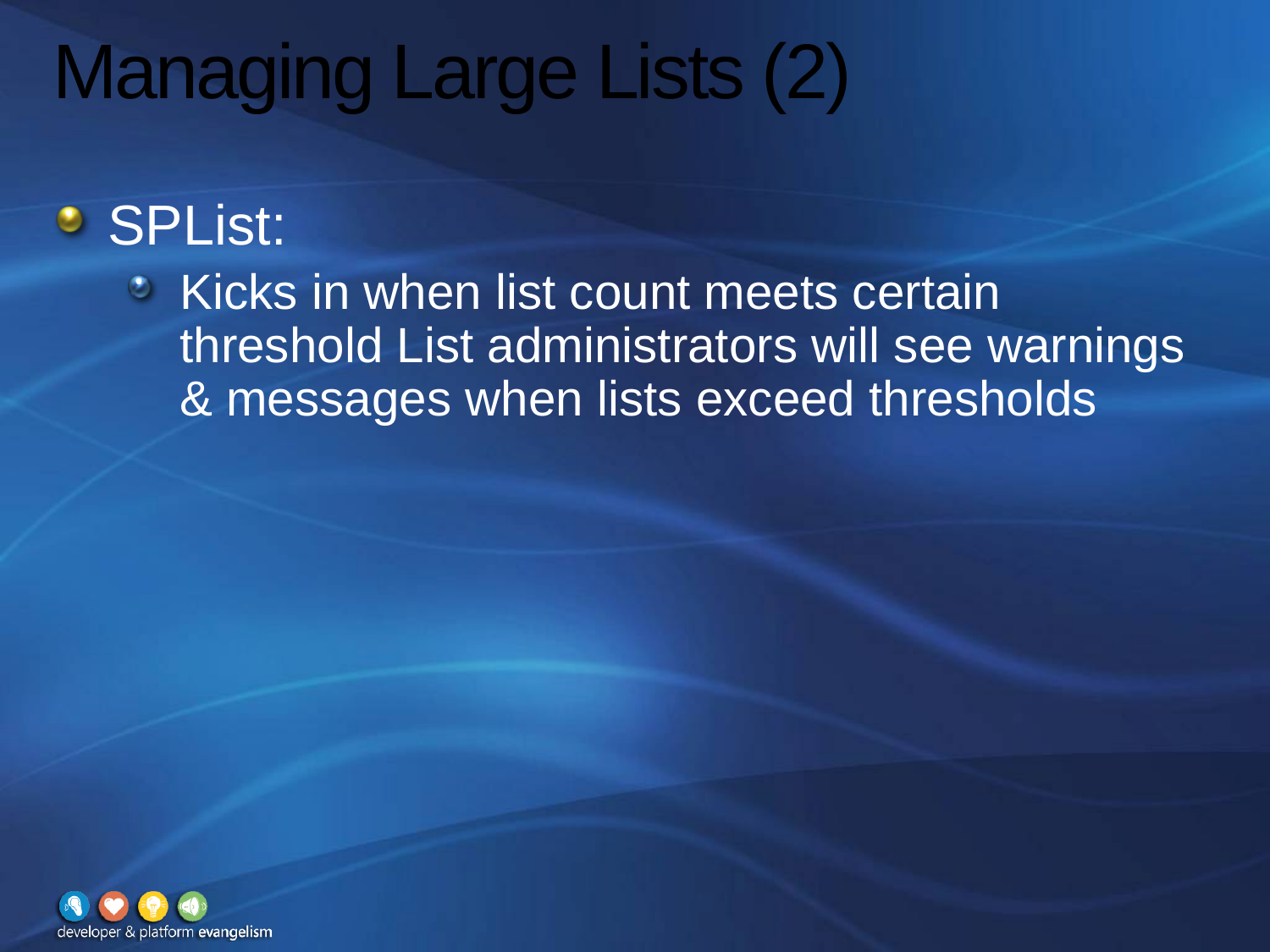

# Managing Large Lists (2)
SPList:
Kicks in when list count meets certain threshold List administrators will see warnings & messages when lists exceed thresholds